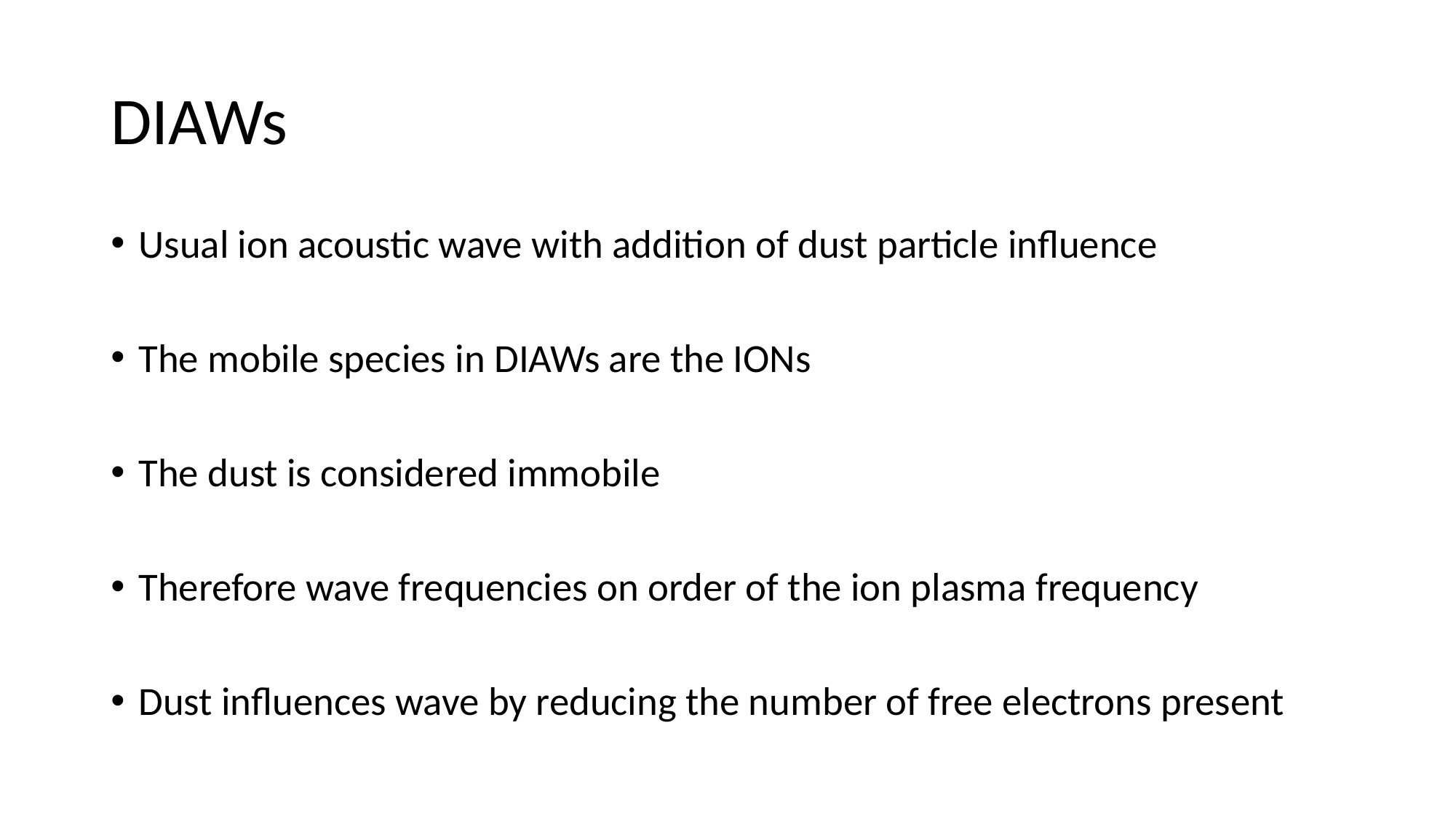

# DIAWs
Usual ion acoustic wave with addition of dust particle influence

The mobile species in DIAWs are the IONs

The dust is considered immobile

Therefore wave frequencies on order of the ion plasma frequency

Dust influences wave by reducing the number of free electrons present